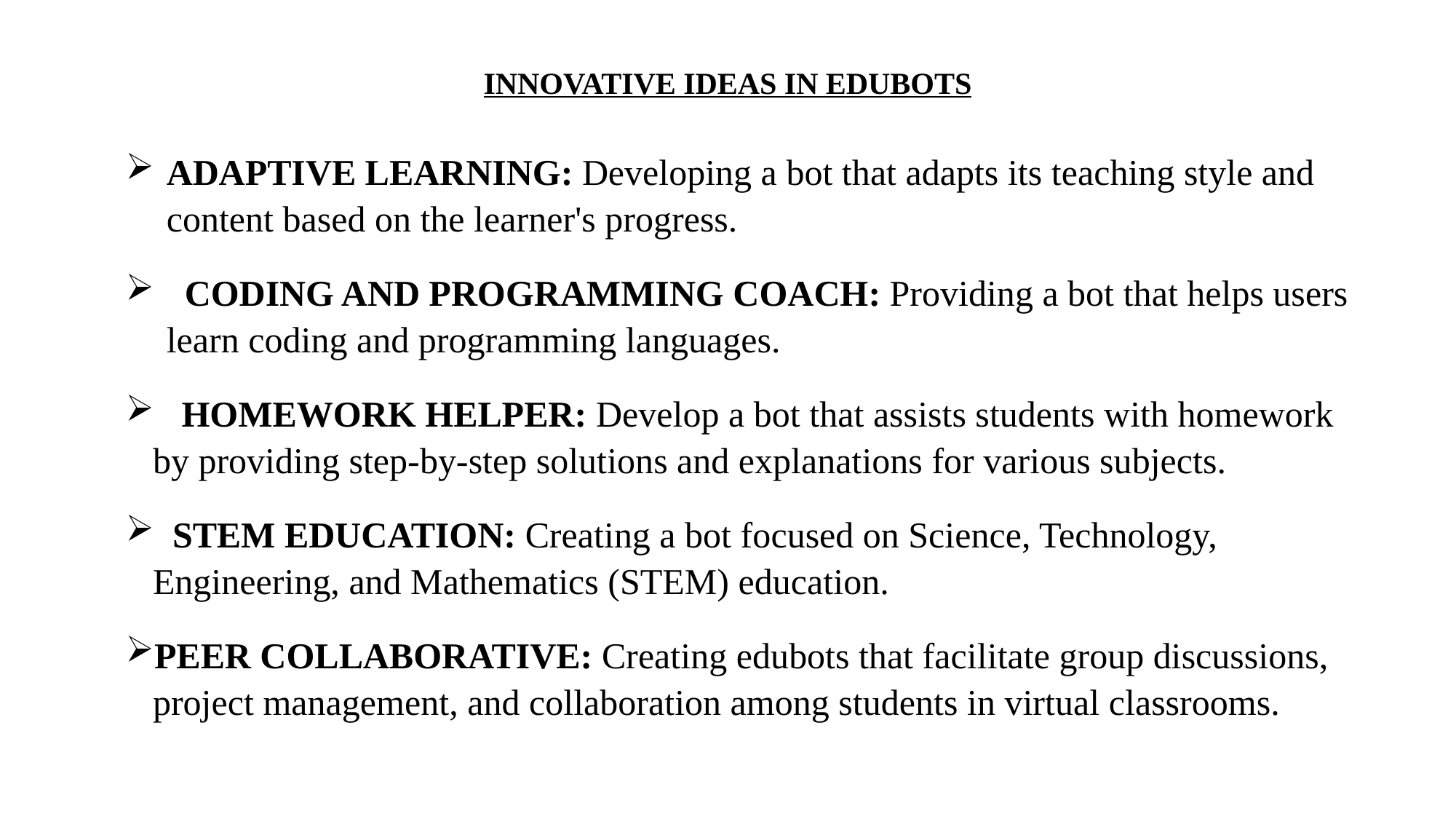

# INNOVATIVE IDEAS IN EDUBOTS
ADAPTIVE LEARNING: Developing a bot that adapts its teaching style and content based on the learner's progress.
  CODING AND PROGRAMMING COACH: Providing a bot that helps users learn coding and programming languages.
   HOMEWORK HELPER: Develop a bot that assists students with homework by providing step-by-step solutions and explanations for various subjects.
  STEM EDUCATION: Creating a bot focused on Science, Technology, Engineering, and Mathematics (STEM) education.
PEER COLLABORATIVE: Creating edubots that facilitate group discussions, project management, and collaboration among students in virtual classrooms.